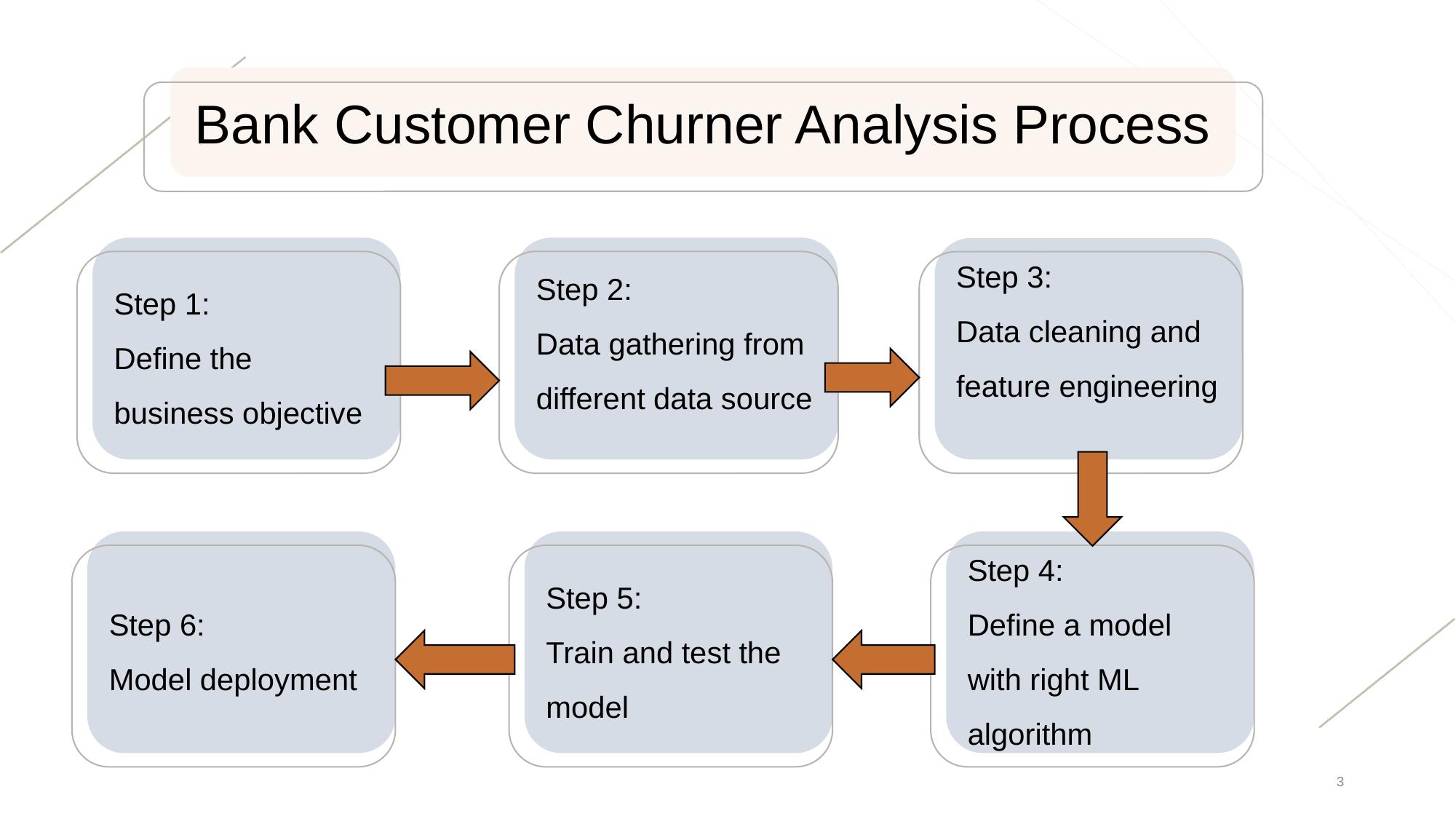

Bank Customer Churner Analysis Process

Step 1:
Define the business objective

Step 2:
Data gathering from different data source

Step 3:
Data cleaning and feature engineering

Step 6:
Model deployment
Step 5:
Train and test the model
Step 4:
Define a model with right ML algorithm

3